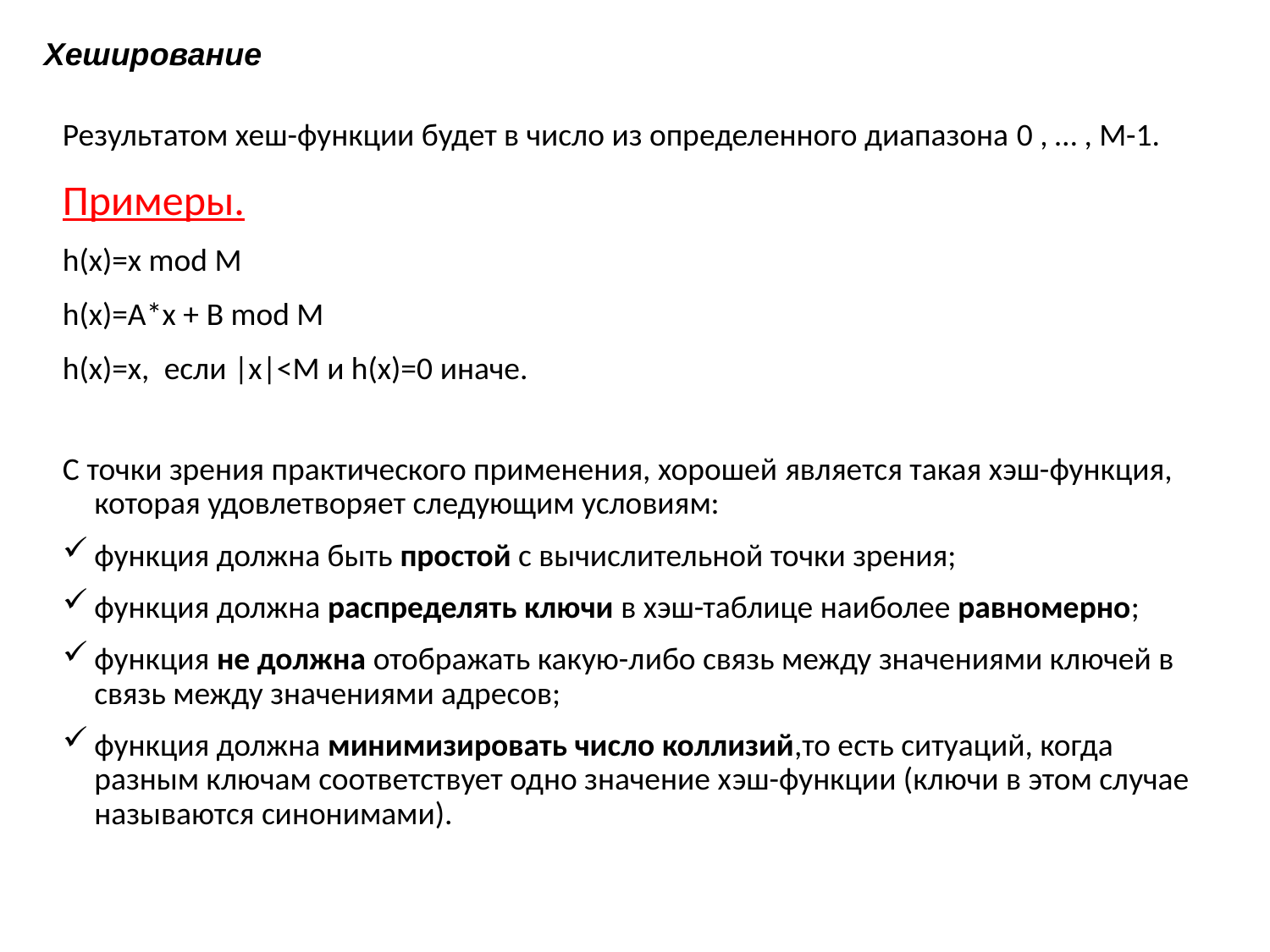

Хеширование
Результатом хеш-функции будет в число из определенного диапазона 0 , … , M-1.
Примеры.
h(x)=x mod M
h(x)=A*x + B mod M
h(x)=x,  если |x|<M и h(x)=0 иначе.

С точки зрения практического применения, хорошей является такая хэш-функция, которая удовлетворяет следующим условиям:
функция должна быть простой с вычислительной точки зрения;
функция должна распределять ключи в хэш-таблице наиболее равномерно;
функция не должна отображать какую-либо связь между значениями ключей в связь между значениями адресов;
функция должна минимизировать число коллизий,то есть ситуаций, когда разным ключам соответствует одно значение хэш-функции (ключи в этом случае называются синонимами).